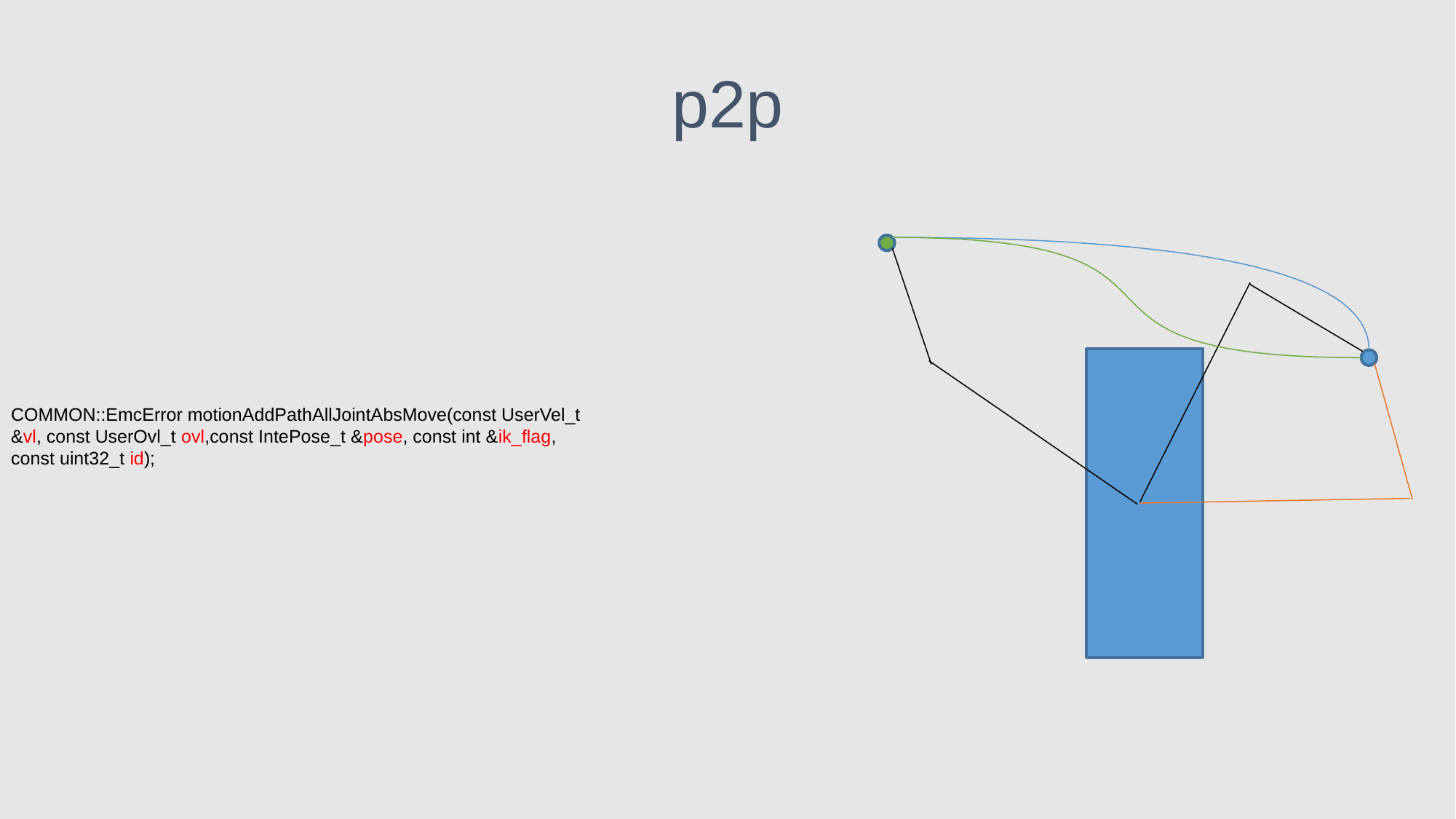

# p2p

COMMON::EmcError motionAddPathAllJointAbsMove(const UserVel_t &vl, const UserOvl_t ovl,const IntePose_t &pose, const int &ik_flag, const uint32_t id);